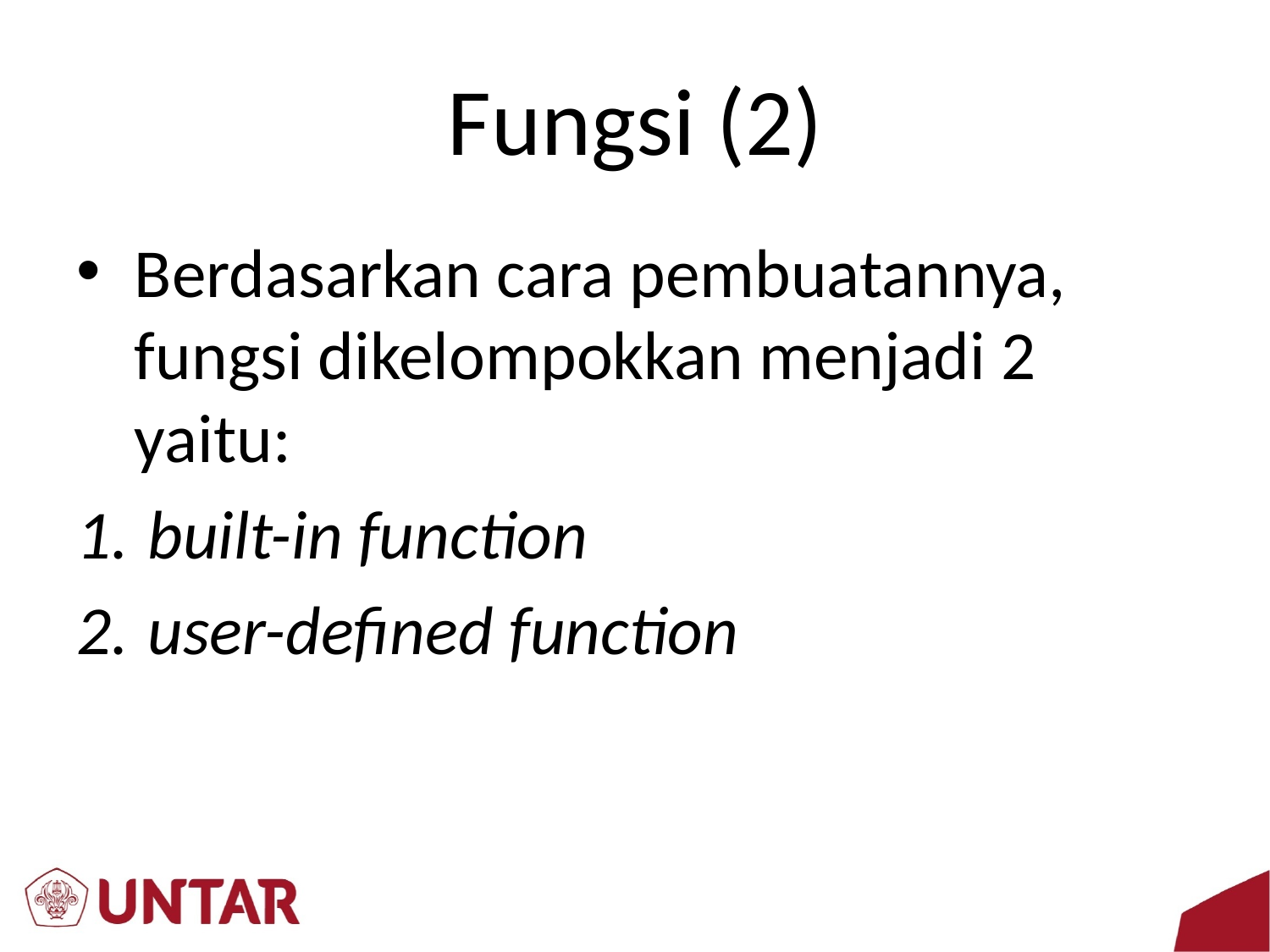

# Fungsi (2)
Berdasarkan cara pembuatannya, fungsi dikelompokkan menjadi 2 yaitu:
built-in function
user-defined function